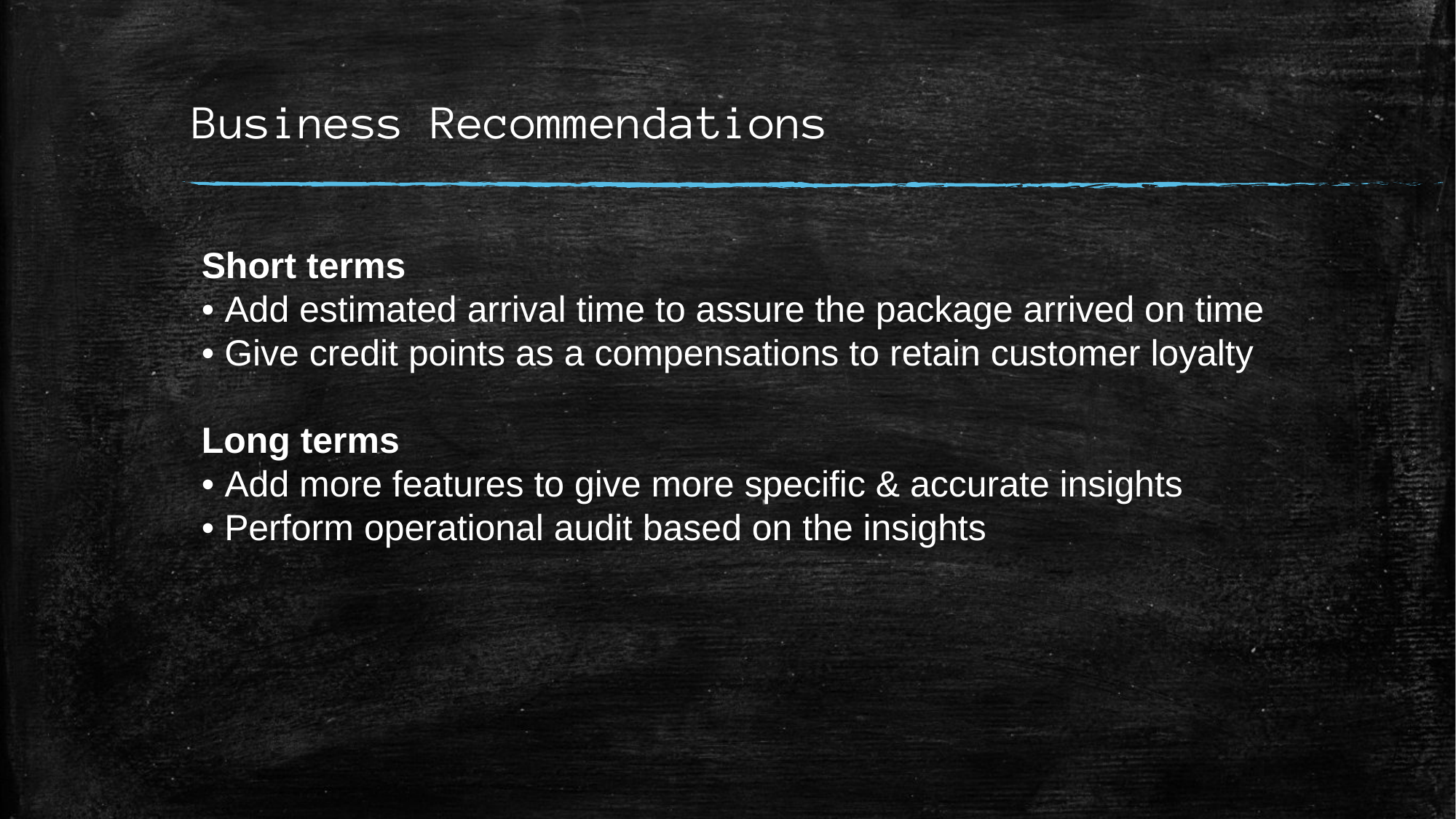

# Business Recommendations
Short terms
• Add estimated arrival time to assure the package arrived on time
• Give credit points as a compensations to retain customer loyalty
Long terms
• Add more features to give more specific & accurate insights
• Perform operational audit based on the insights